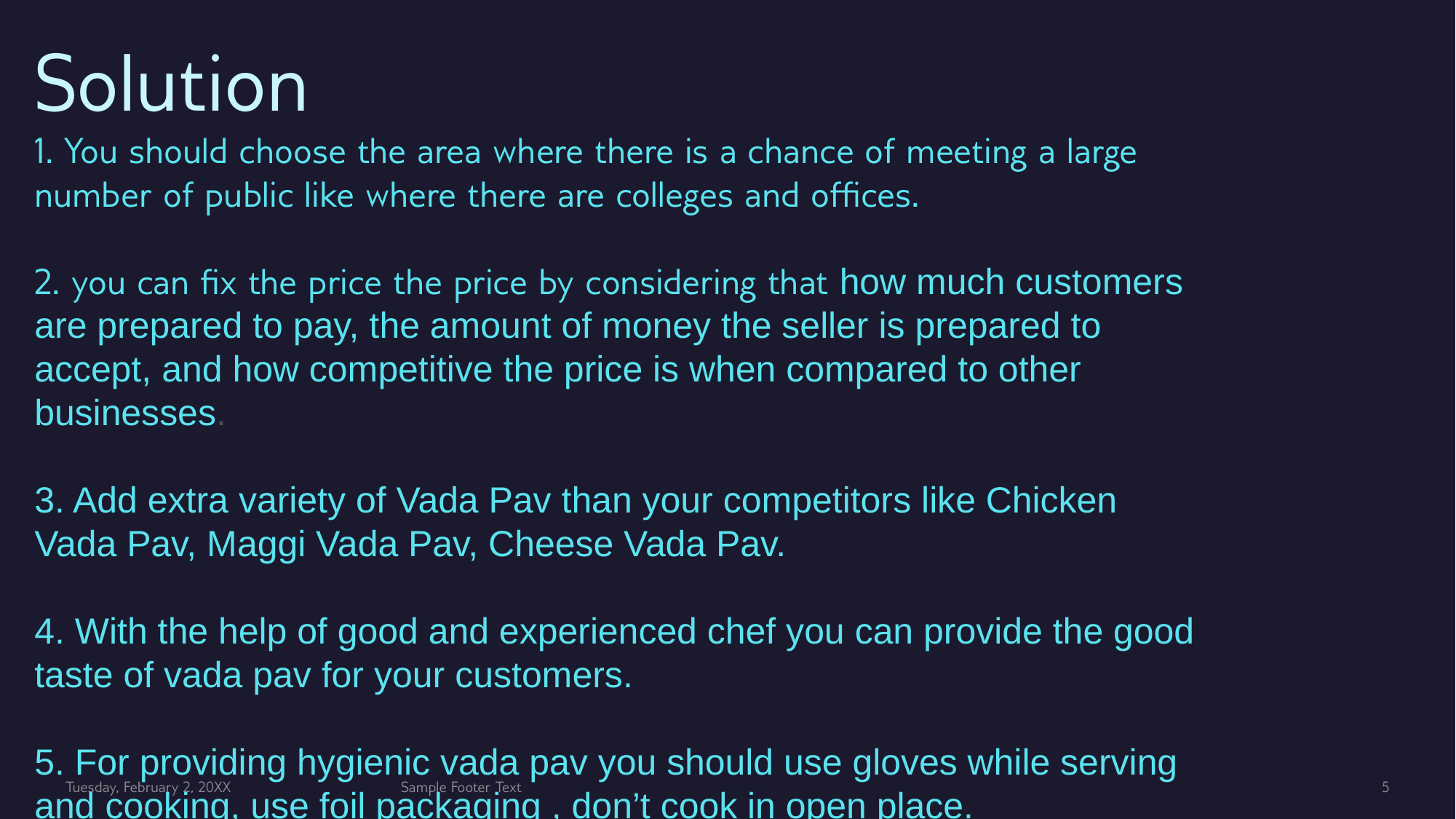

Solution
1. You should choose the area where there is a chance of meeting a large number of public like where there are colleges and offices.
2. you can fix the price the price by considering that how much customers are prepared to pay, the amount of money the seller is prepared to accept, and how competitive the price is when compared to other businesses.

3. Add extra variety of Vada Pav than your competitors like Chicken Vada Pav, Maggi Vada Pav, Cheese Vada Pav.

4. With the help of good and experienced chef you can provide the good taste of vada pav for your customers.

5. For providing hygienic vada pav you should use gloves while serving and cooking, use foil packaging , don’t cook in open place.

Tuesday, February 2, 20XX
Sample Footer Text
5